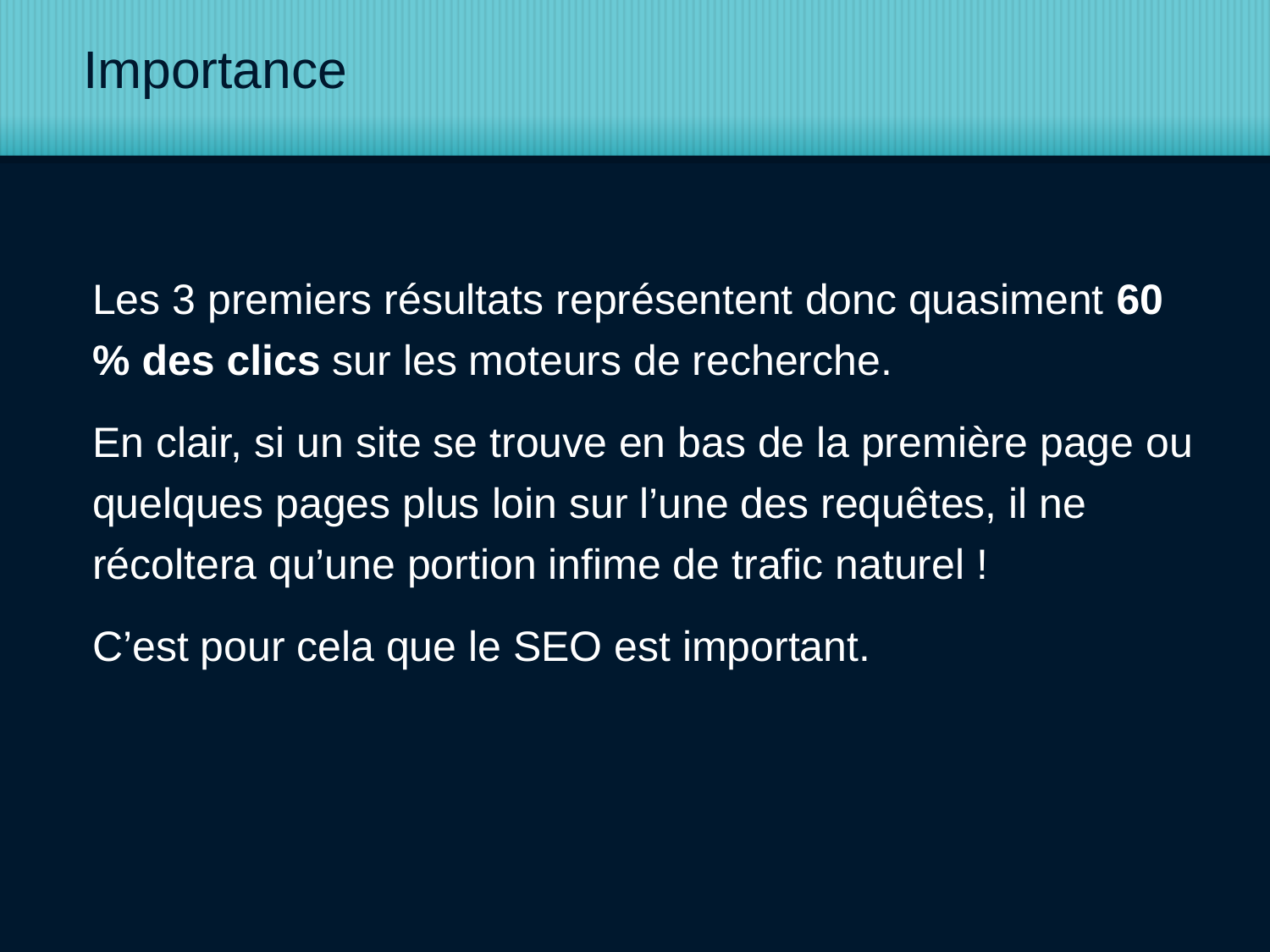

# Importance
Les 3 premiers résultats représentent donc quasiment 60 % des clics sur les moteurs de recherche.
En clair, si un site se trouve en bas de la première page ou quelques pages plus loin sur l’une des requêtes, il ne récoltera qu’une portion infime de trafic naturel !
C’est pour cela que le SEO est important.

6